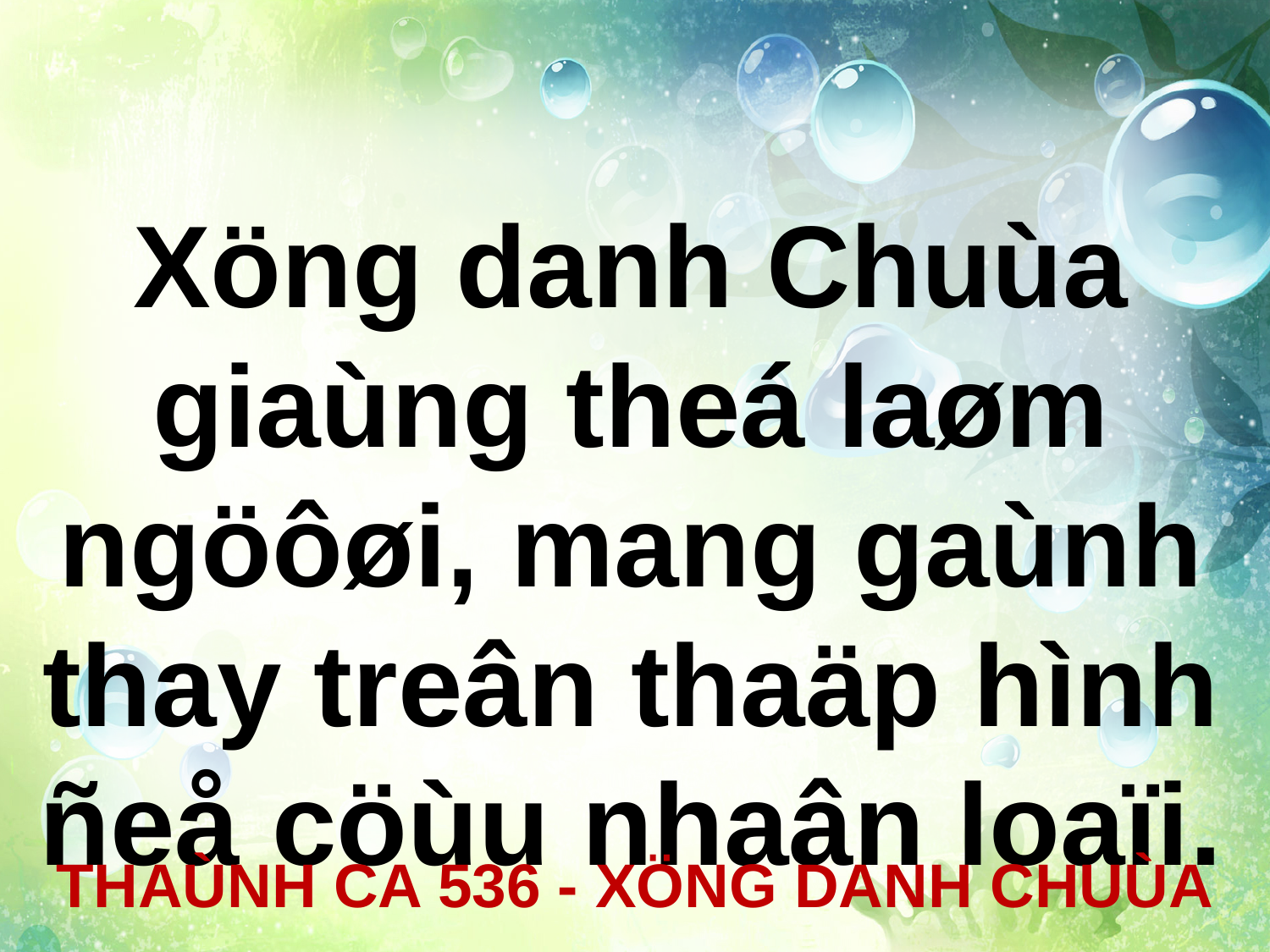

Xöng danh Chuùa giaùng theá laøm ngöôøi, mang gaùnh thay treân thaäp hình ñeå cöùu nhaân loaïi.
THAÙNH CA 536 - XÖNG DANH CHUÙA